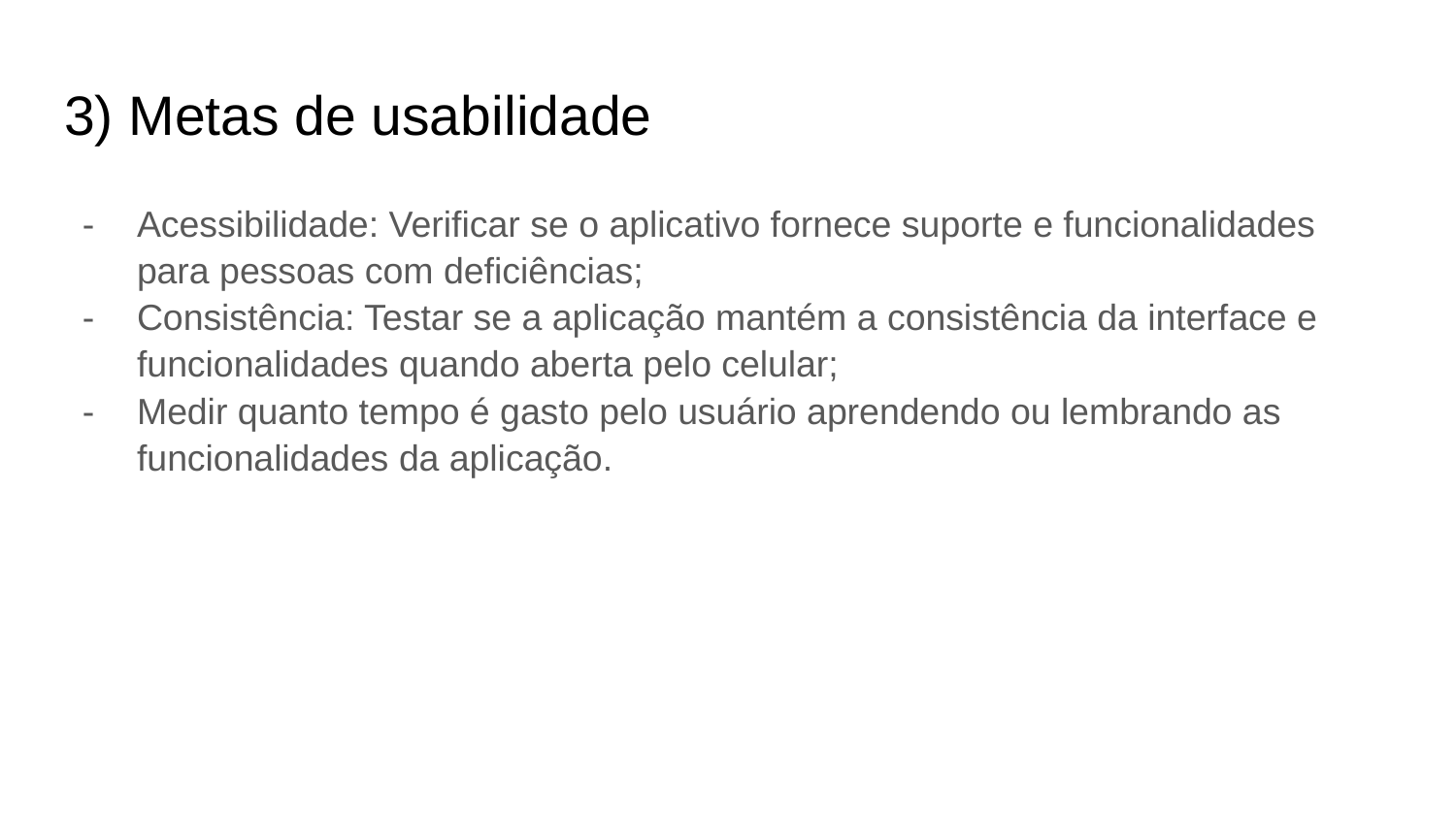

# 3) Metas de usabilidade
Acessibilidade: Verificar se o aplicativo fornece suporte e funcionalidades para pessoas com deficiências;
Consistência: Testar se a aplicação mantém a consistência da interface e funcionalidades quando aberta pelo celular;
Medir quanto tempo é gasto pelo usuário aprendendo ou lembrando as funcionalidades da aplicação.